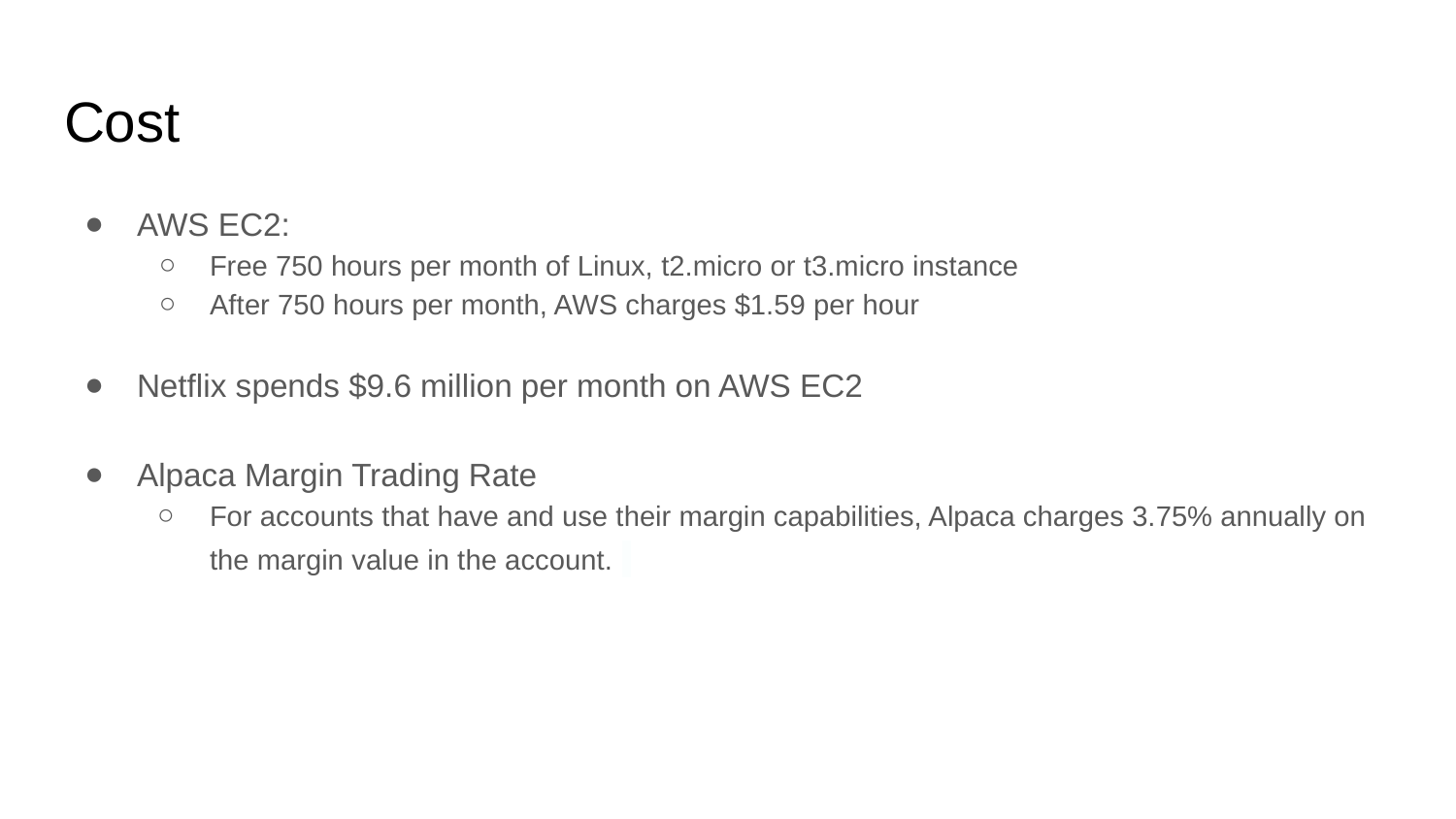

# Cost
AWS EC2:
Free 750 hours per month of Linux, t2.micro or t3.micro instance
After 750 hours per month, AWS charges $1.59 per hour
Netflix spends $9.6 million per month on AWS EC2
Alpaca Margin Trading Rate
For accounts that have and use their margin capabilities, Alpaca charges 3.75% annually on the margin value in the account.